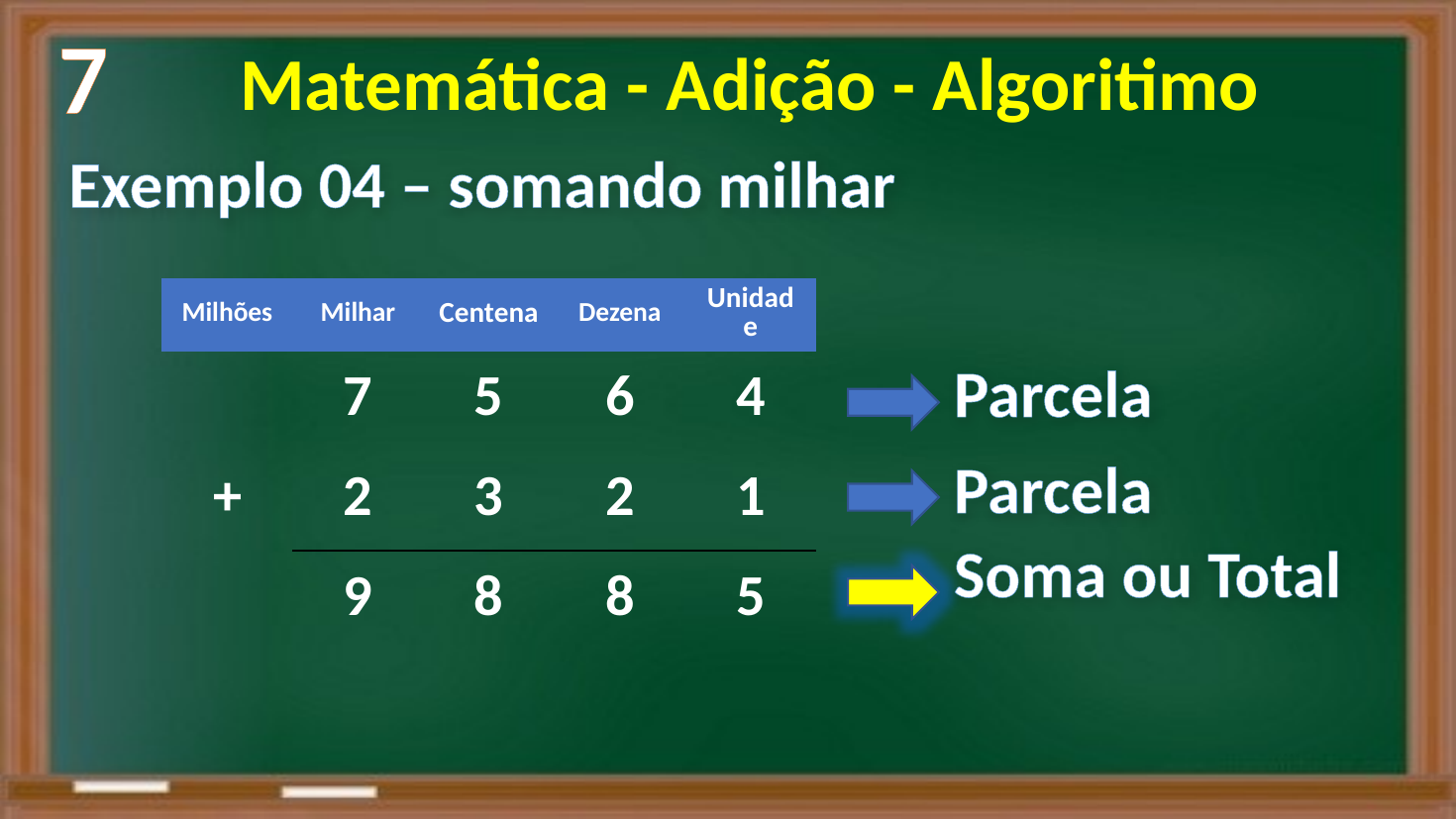

7
Matemática - Adição - Algoritimo
Exemplo 04 – somando milhar
| Milhões | Milhar | Centena | Dezena | Unidade |
| --- | --- | --- | --- | --- |
|  | 7 | 5 | 6 | 4 |
| + | 2 | 3 | 2 | 1 |
|  | 9 | 8 | 8 | 5 |
Parcela

Parcela

Soma ou Total